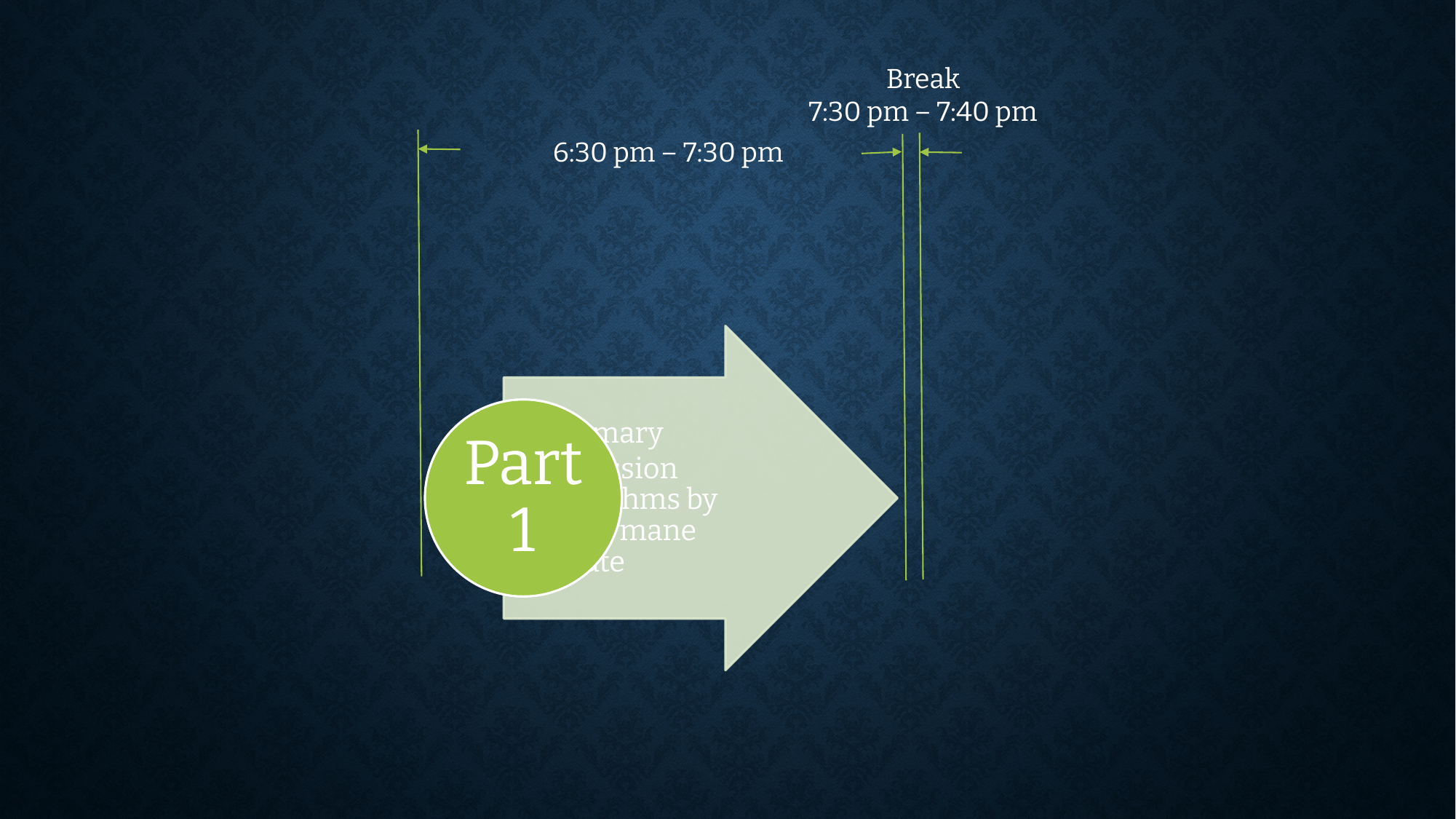

Break
7:30 pm – 7:40 pm
6:30 pm – 7:30 pm
Summary
Regression Algorithms by Souleymane Konate
Part 1